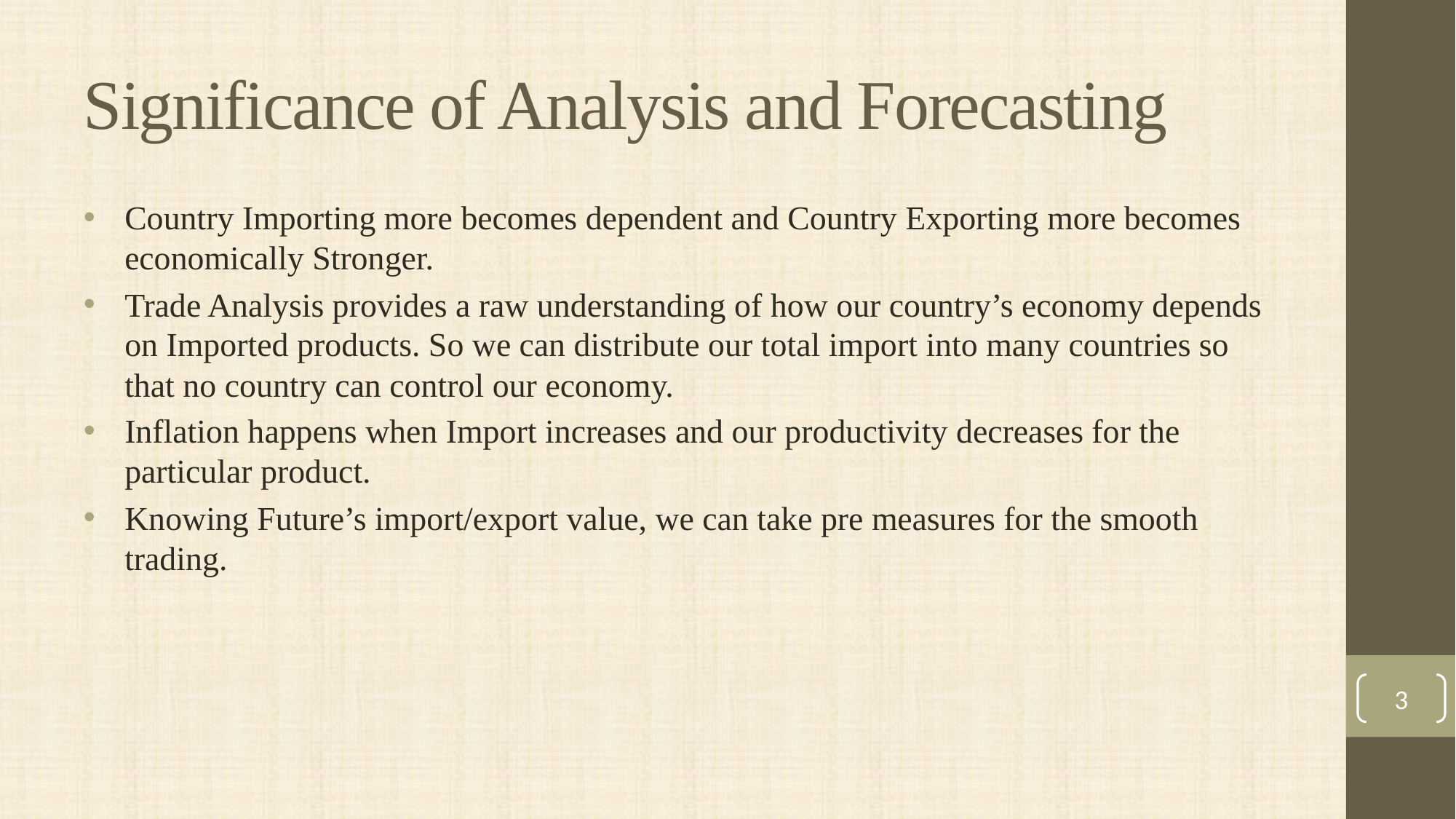

# Significance of Analysis and Forecasting
Country Importing more becomes dependent and Country Exporting more becomes economically Stronger.
Trade Analysis provides a raw understanding of how our country’s economy depends on Imported products. So we can distribute our total import into many countries so that no country can control our economy.
Inflation happens when Import increases and our productivity decreases for the particular product.
Knowing Future’s import/export value, we can take pre measures for the smooth trading.
3